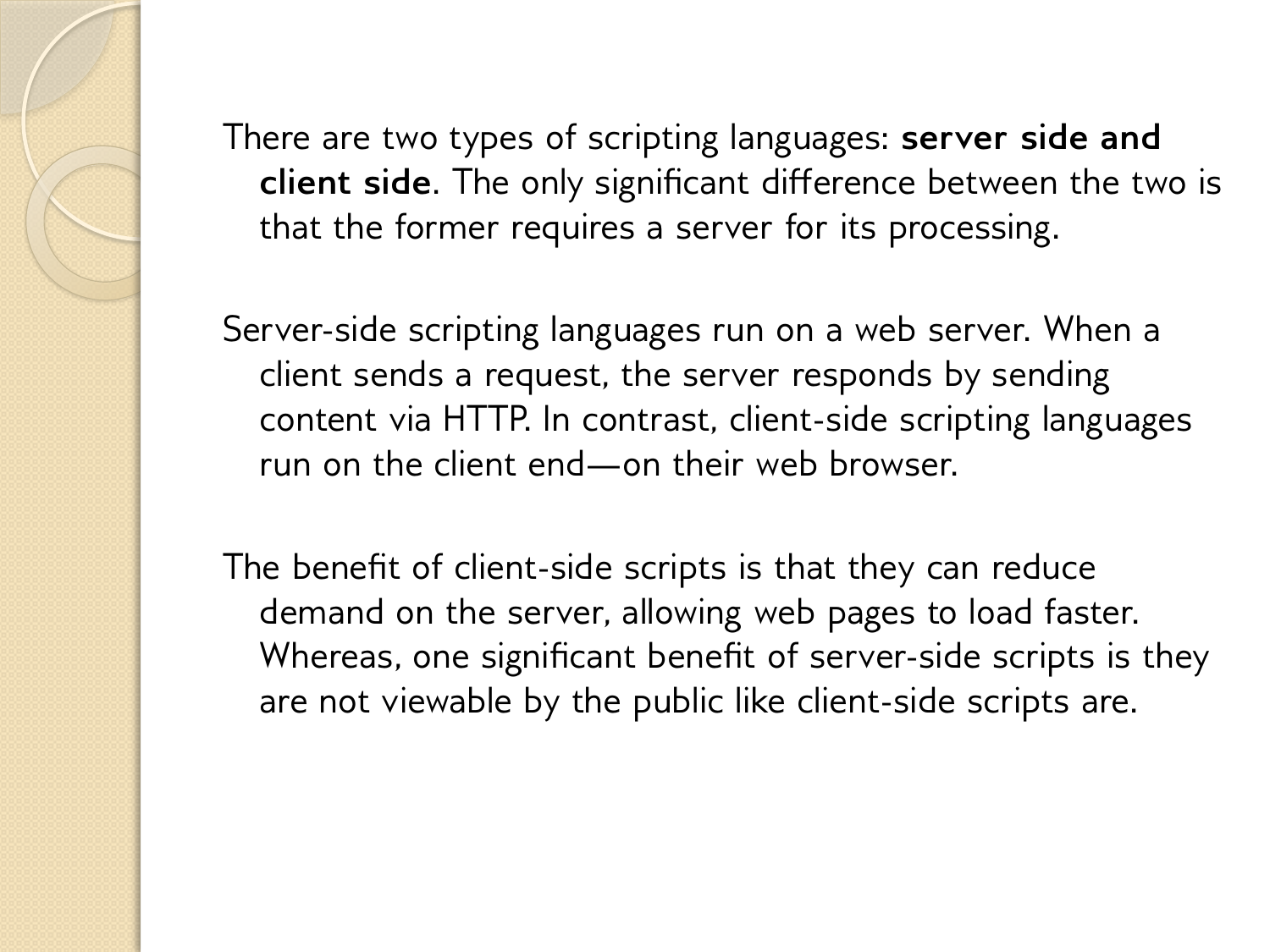

There are two types of scripting languages: server side and client side. The only significant difference between the two is that the former requires a server for its processing.

Server-side scripting languages run on a web server. When a client sends a request, the server responds by sending content via HTTP. In contrast, client-side scripting languages run on the client end—on their web browser.

The benefit of client-side scripts is that they can reduce demand on the server, allowing web pages to load faster. Whereas, one significant benefit of server-side scripts is they are not viewable by the public like client-side scripts are.